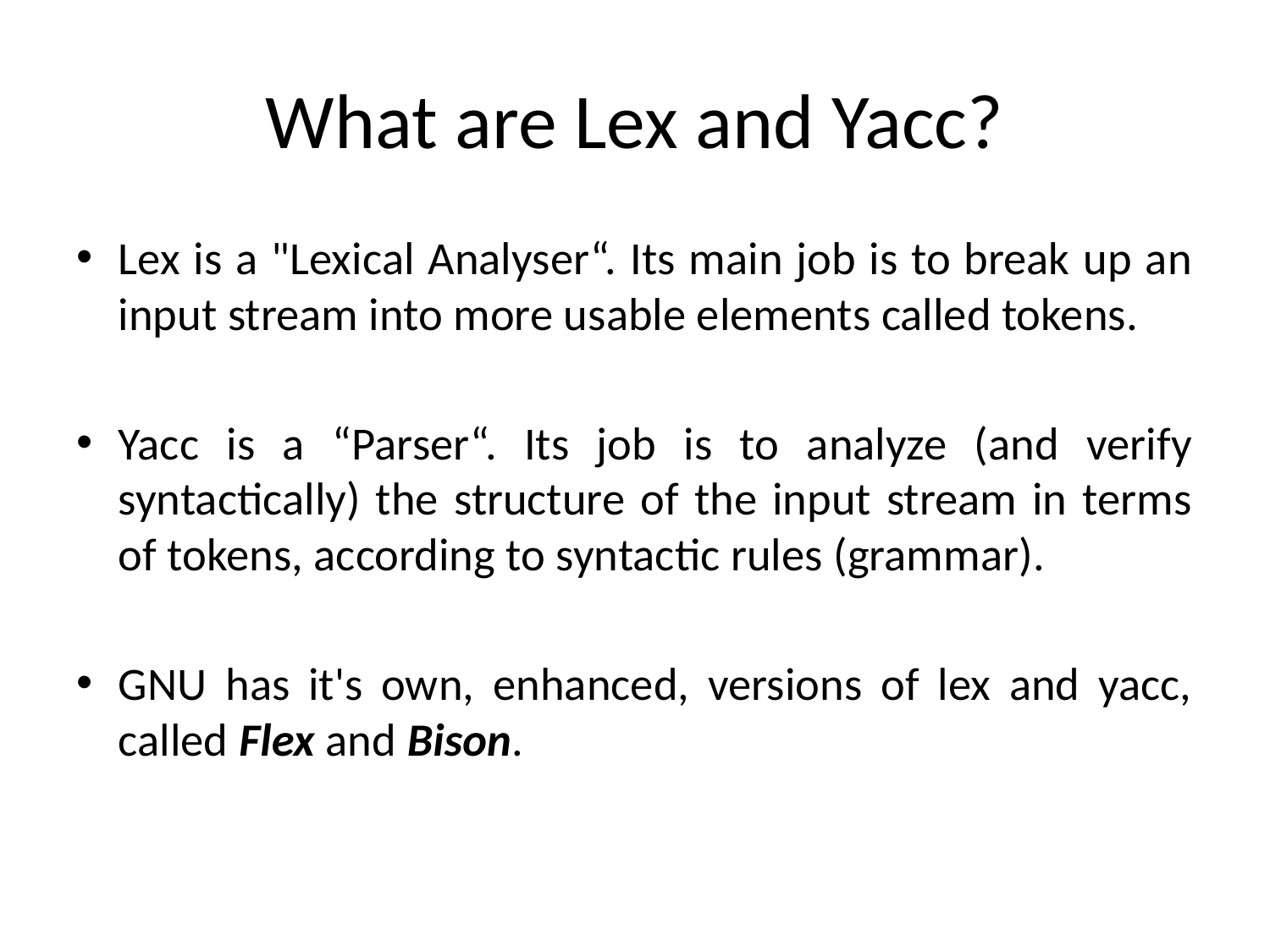

# What are Lex and Yacc?
Lex is a "Lexical Analyser“. Its main job is to break up an input stream into more usable elements called tokens.

Yacc is a “Parser“. Its job is to analyze (and verify syntactically) the structure of the input stream in terms of tokens, according to syntactic rules (grammar).

GNU has it's own, enhanced, versions of lex and yacc, called Flex and Bison.